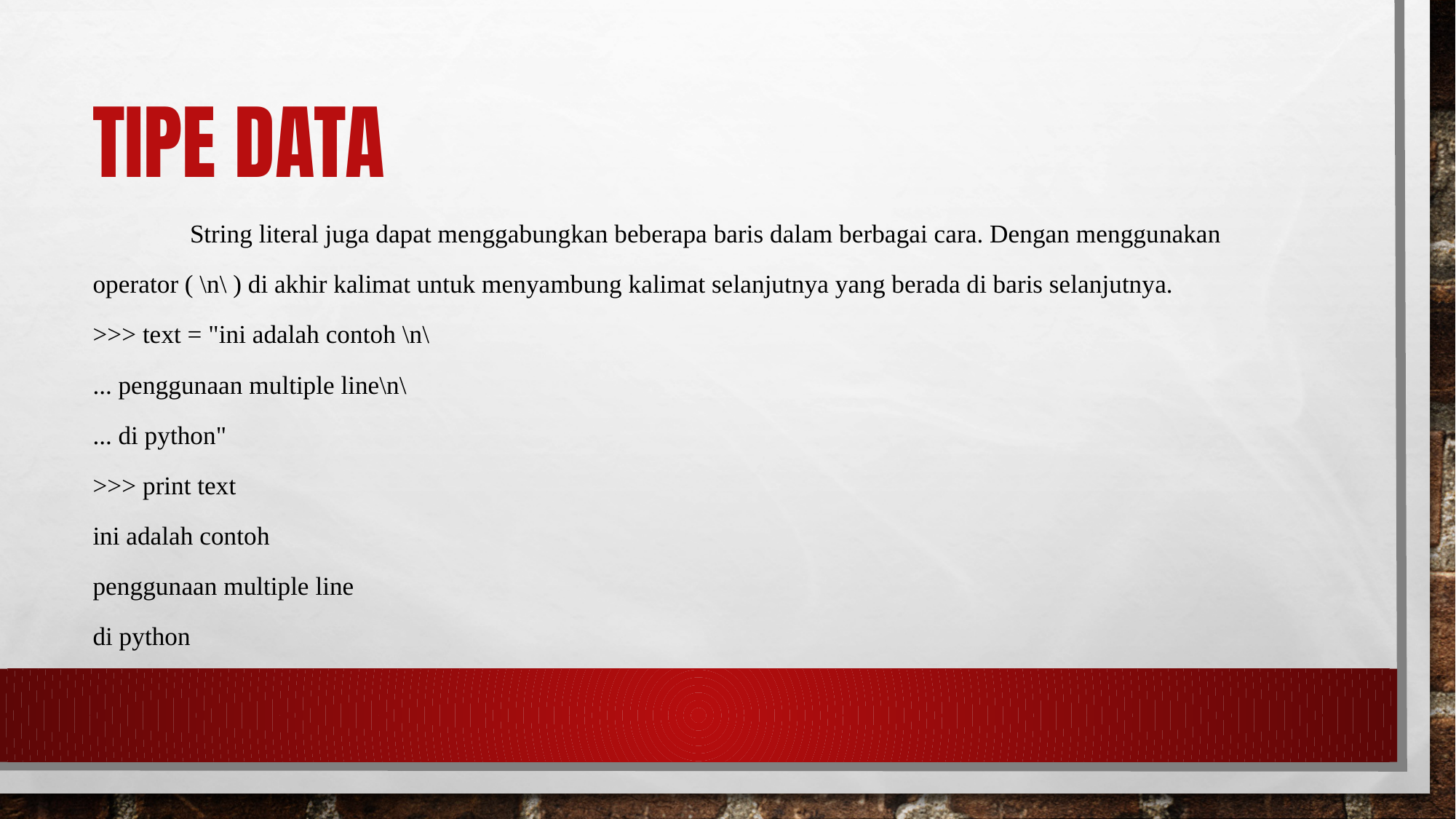

# Tipe data
	String literal juga dapat menggabungkan beberapa baris dalam berbagai cara. Dengan menggunakan
operator ( \n\ ) di akhir kalimat untuk menyambung kalimat selanjutnya yang berada di baris selanjutnya.
>>> text = "ini adalah contoh \n\
... penggunaan multiple line\n\
... di python"
>>> print text
ini adalah contoh
penggunaan multiple line
di python